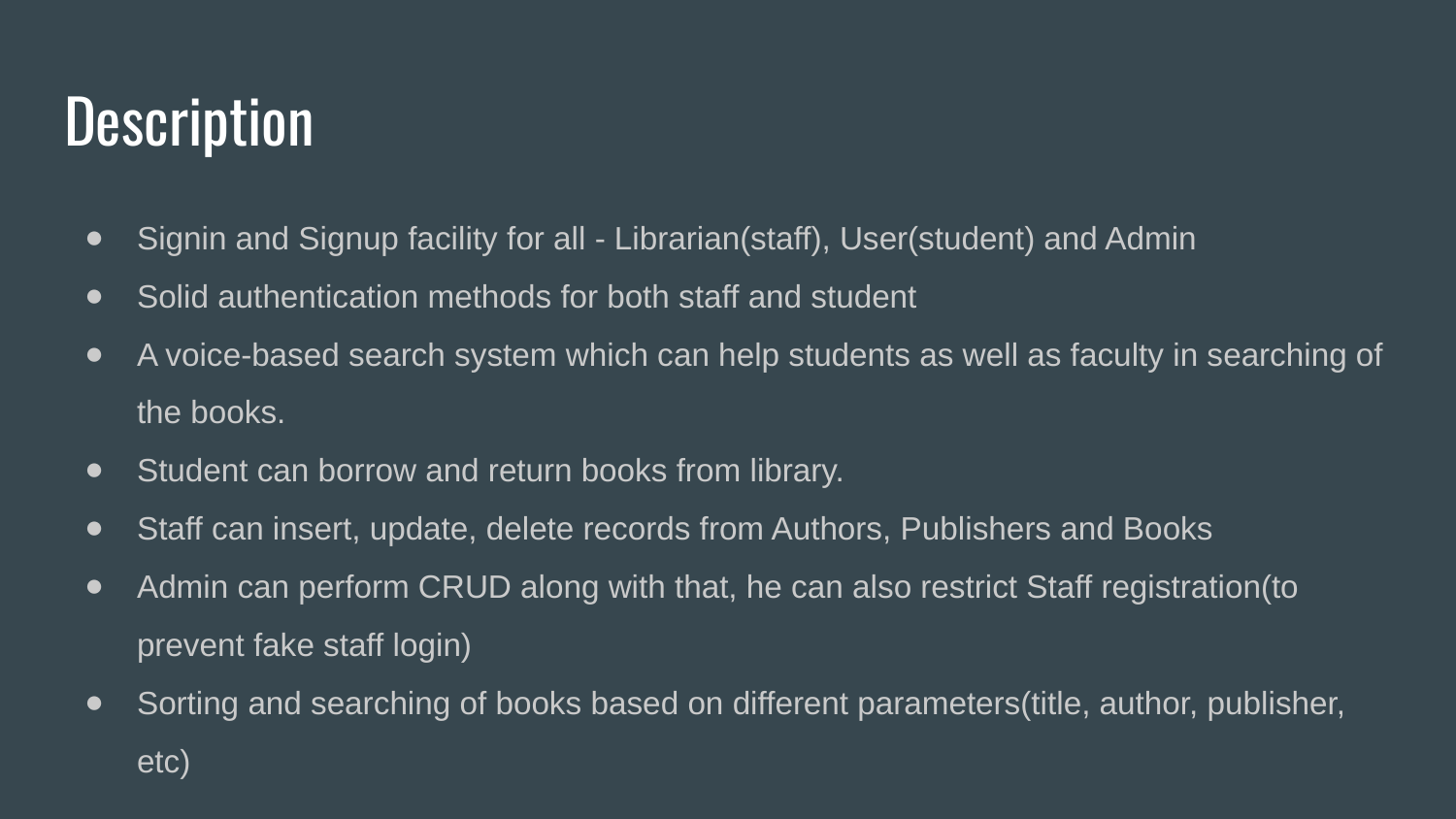

# Description
Signin and Signup facility for all - Librarian(staff), User(student) and Admin
Solid authentication methods for both staff and student
A voice-based search system which can help students as well as faculty in searching of the books.
Student can borrow and return books from library.
Staff can insert, update, delete records from Authors, Publishers and Books
Admin can perform CRUD along with that, he can also restrict Staff registration(to prevent fake staff login)
Sorting and searching of books based on different parameters(title, author, publisher, etc)